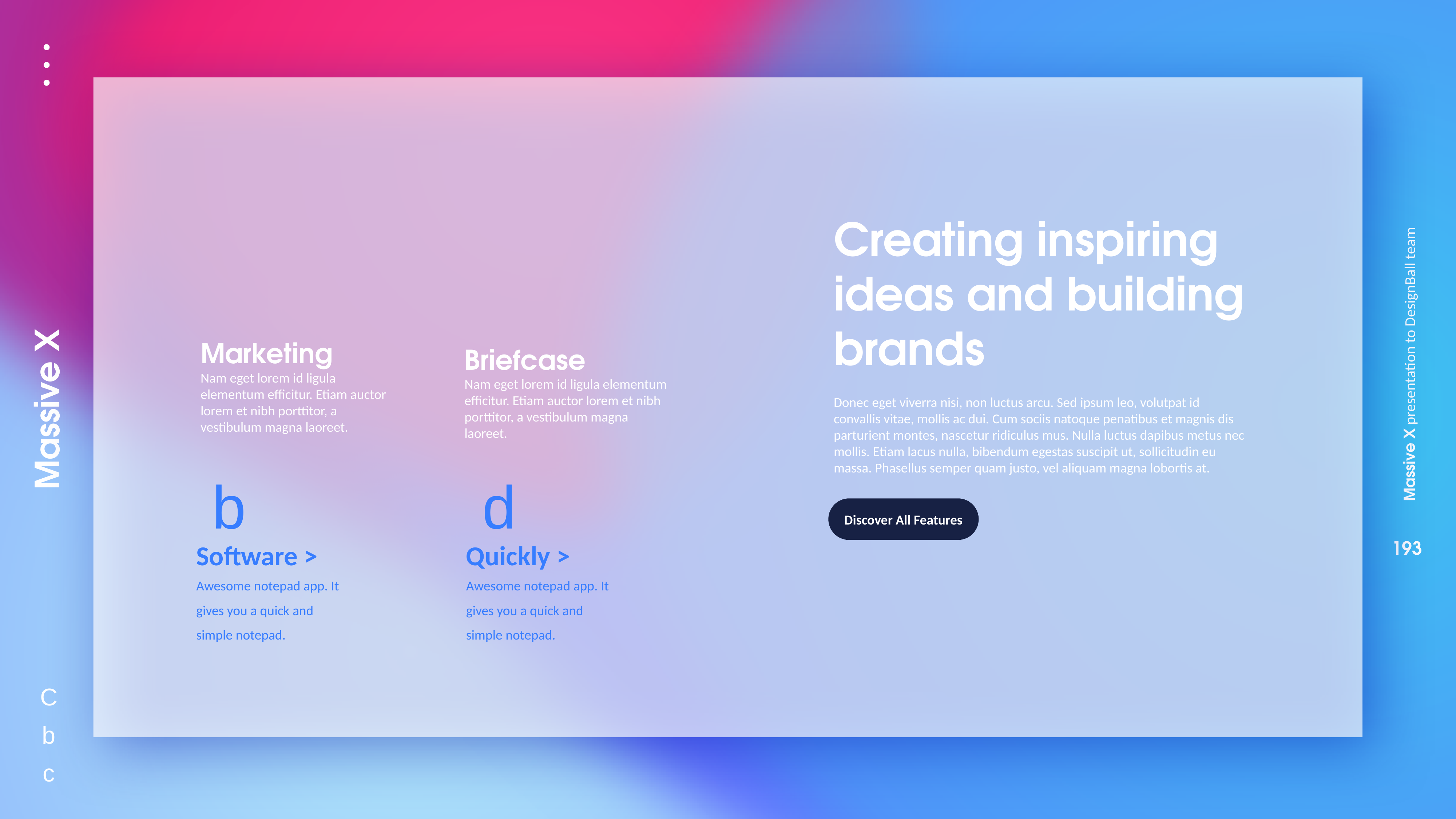

Creating inspiring ideas and building brands
Marketing
Nam eget lorem id ligula elementum efficitur. Etiam auctor lorem et nibh porttitor, a vestibulum magna laoreet.
Briefcase
Nam eget lorem id ligula elementum efficitur. Etiam auctor lorem et nibh porttitor, a vestibulum magna laoreet.
Donec eget viverra nisi, non luctus arcu. Sed ipsum leo, volutpat id convallis vitae, mollis ac dui. Cum sociis natoque penatibus et magnis dis parturient montes, nascetur ridiculus mus. Nulla luctus dapibus metus nec mollis. Etiam lacus nulla, bibendum egestas suscipit ut, sollicitudin eu massa. Phasellus semper quam justo, vel aliquam magna lobortis at.
b
d
Discover All Features
Software >
Quickly >
Awesome notepad app. It gives you a quick and simple notepad.
Awesome notepad app. It gives you a quick and simple notepad.